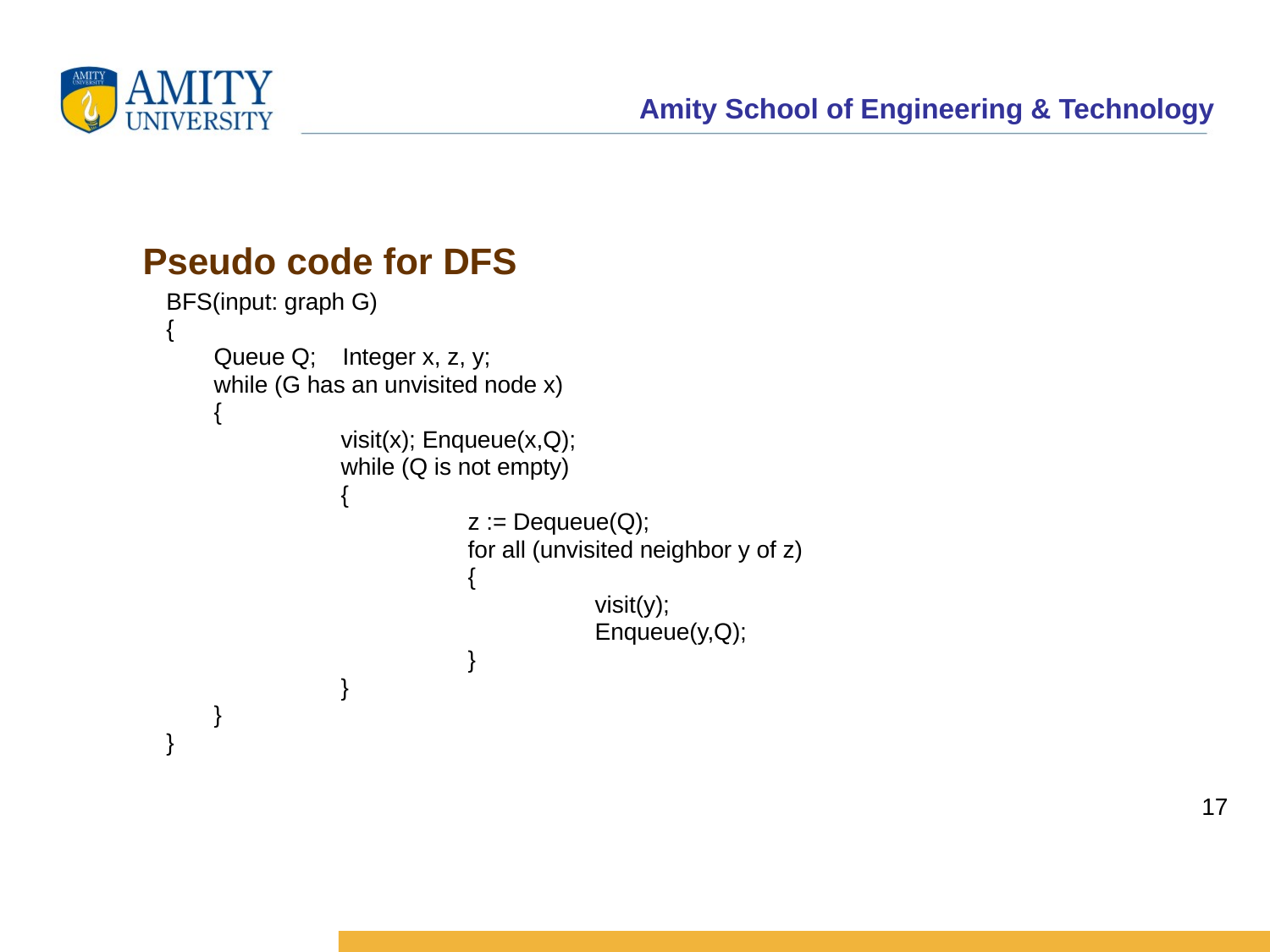

Pseudo code for DFS
BFS(input: graph G)
{
  	Queue Q;    Integer x, z, y;
	while (G has an unvisited node x)
	{
		visit(x); Enqueue(x,Q);
		while (Q is not empty)
		{
			z := Dequeue(Q);
			for all (unvisited neighbor y of z)
			{
				visit(y);
				Enqueue(y,Q);
			}
		}
	}
}
17